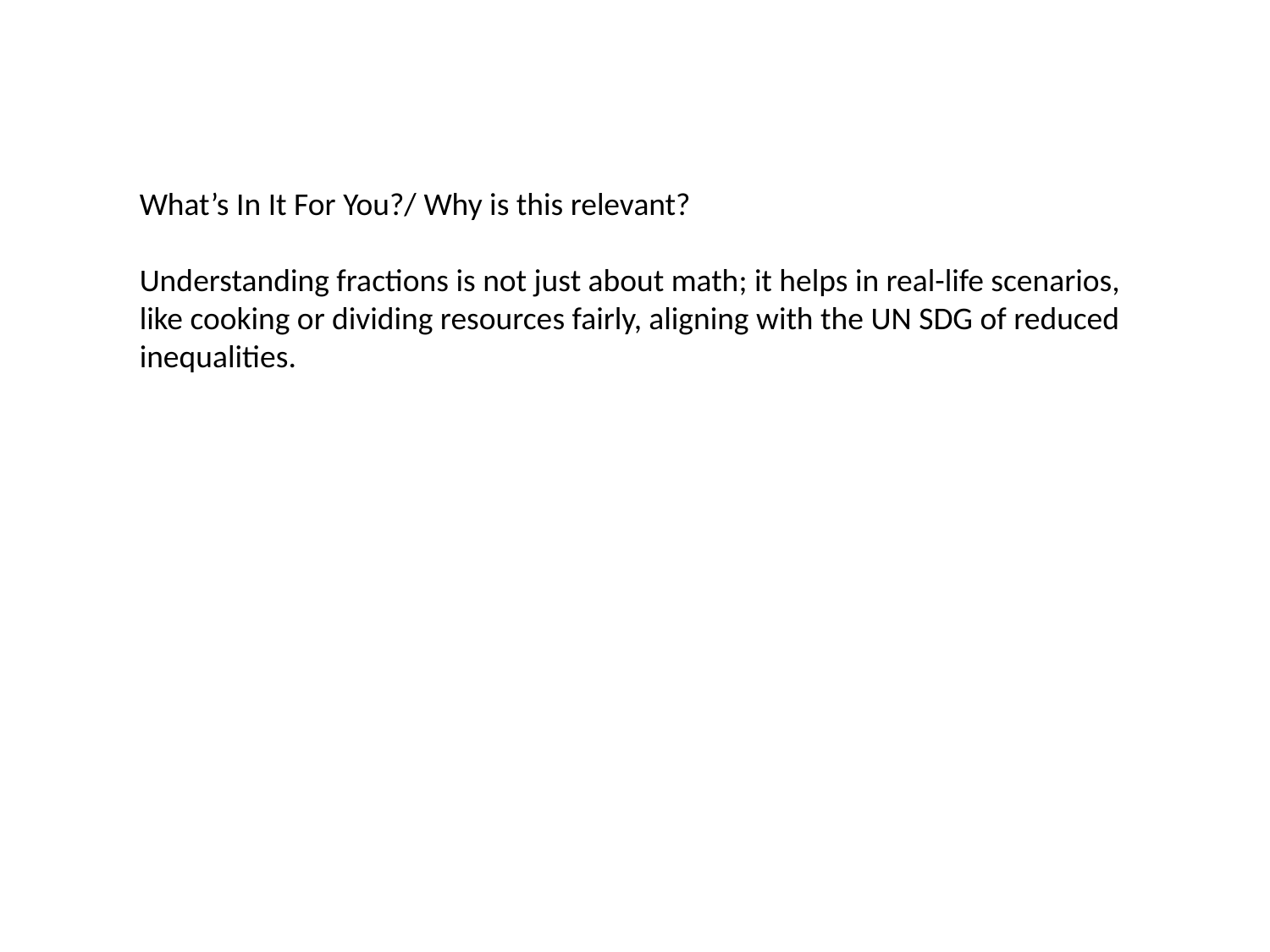

What’s In It For You?/ Why is this relevant?
Understanding fractions is not just about math; it helps in real-life scenarios, like cooking or dividing resources fairly, aligning with the UN SDG of reduced inequalities.